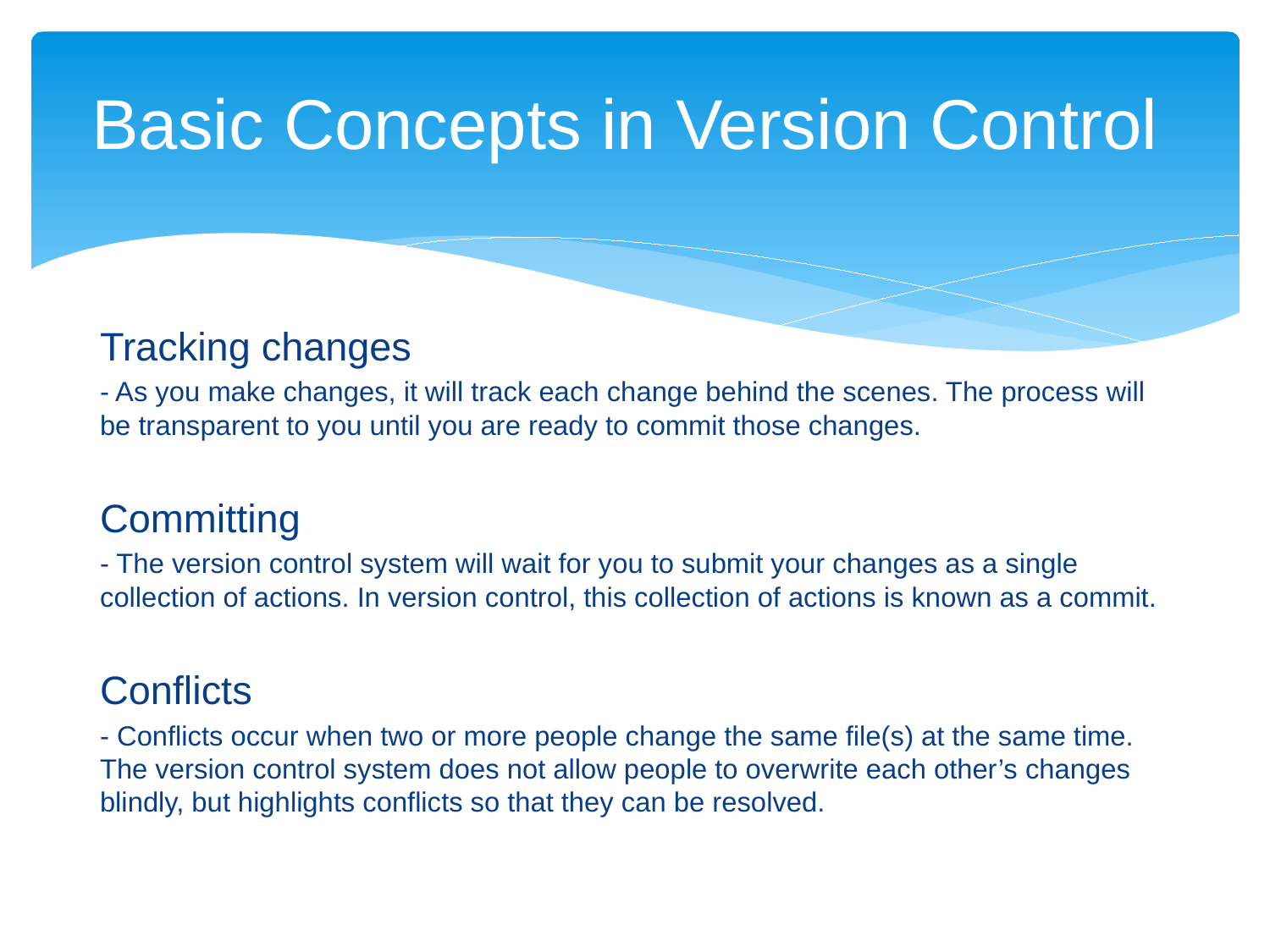

# Basic Concepts in Version Control

Tracking changes
- As you make changes, it will track each change behind the scenes. The process will be transparent to you until you are ready to commit those changes.

Committing
- The version control system will wait for you to submit your changes as a single collection of actions. In version control, this collection of actions is known as a commit.

Conflicts
- Conflicts occur when two or more people change the same file(s) at the same time. The version control system does not allow people to overwrite each other’s changes blindly, but highlights conflicts so that they can be resolved.